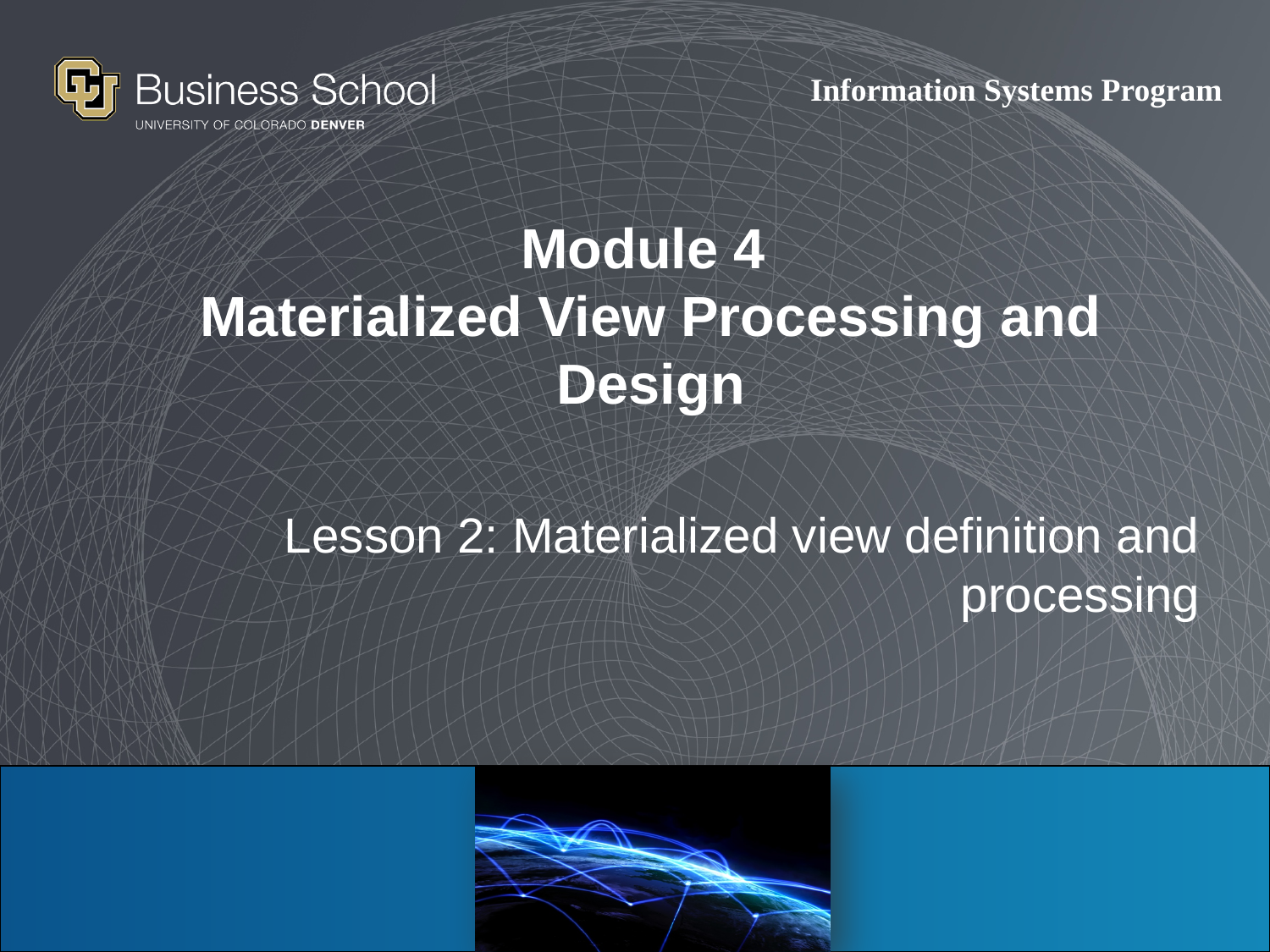

# Module 4 Materialized View Processing and Design
Lesson 2: Materialized view definition and processing